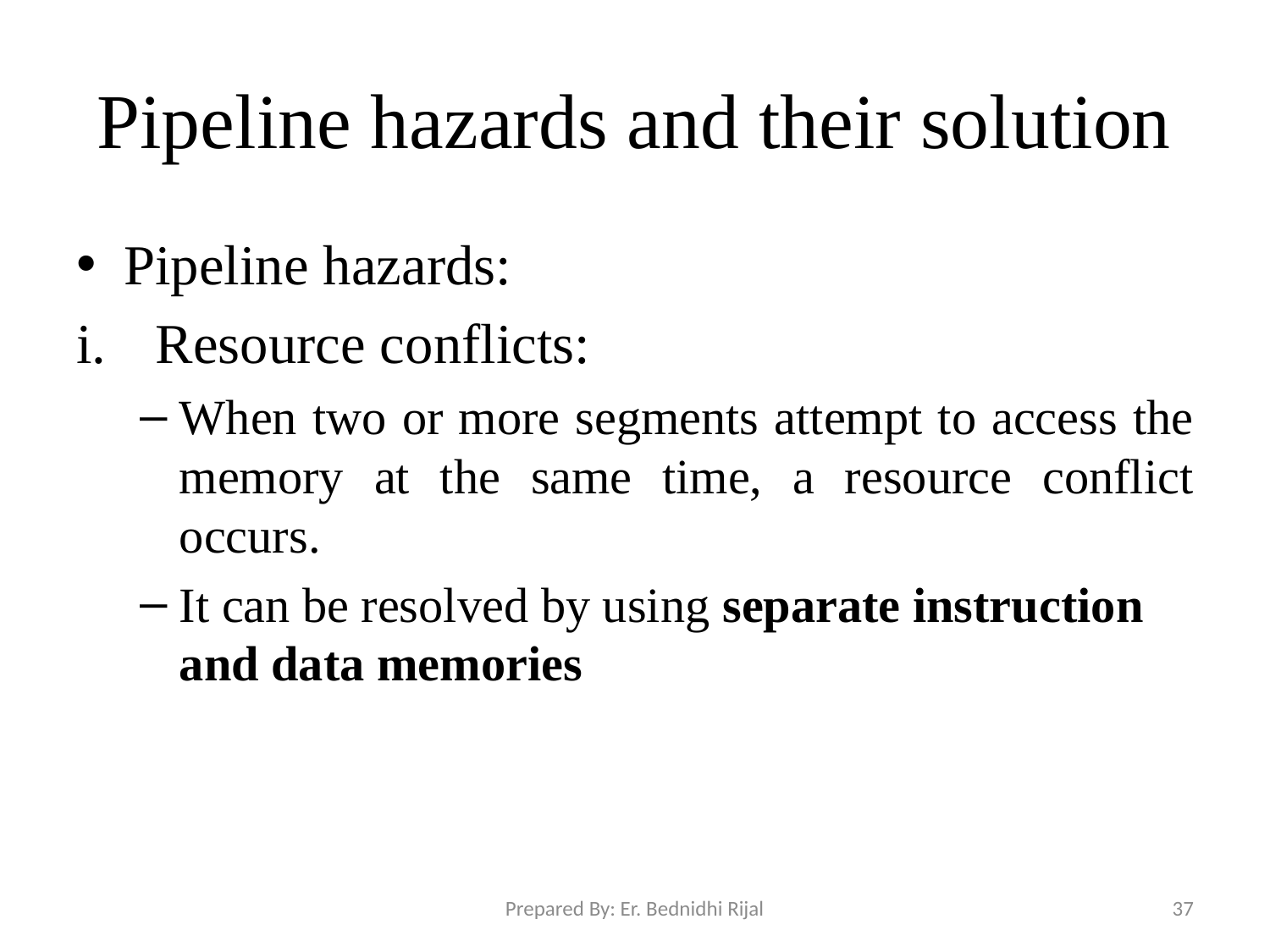

# Pipeline hazards and their solution
Pipeline hazards:
Resource conflicts:
When two or more segments attempt to access the memory at the same time, a resource conflict occurs.
It can be resolved by using separate instruction and data memories

Prepared By: Er. Bednidhi Rijal
37